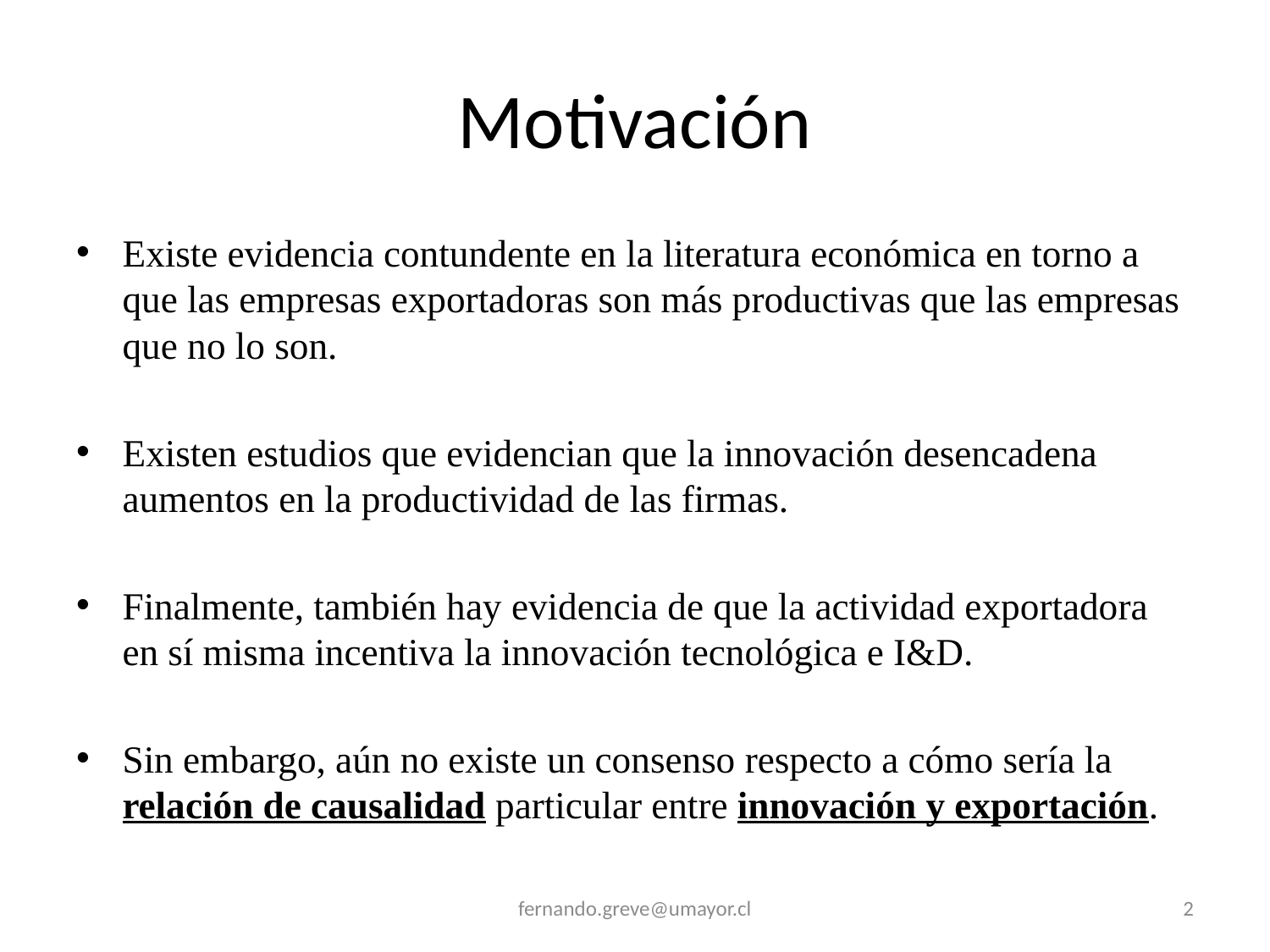

# Motivación
Existe evidencia contundente en la literatura económica en torno a que las empresas exportadoras son más productivas que las empresas que no lo son.

Existen estudios que evidencian que la innovación desencadena aumentos en la productividad de las firmas.

Finalmente, también hay evidencia de que la actividad exportadora en sí misma incentiva la innovación tecnológica e I&D.

Sin embargo, aún no existe un consenso respecto a cómo sería la relación de causalidad particular entre innovación y exportación.
fernando.greve@umayor.cl
2